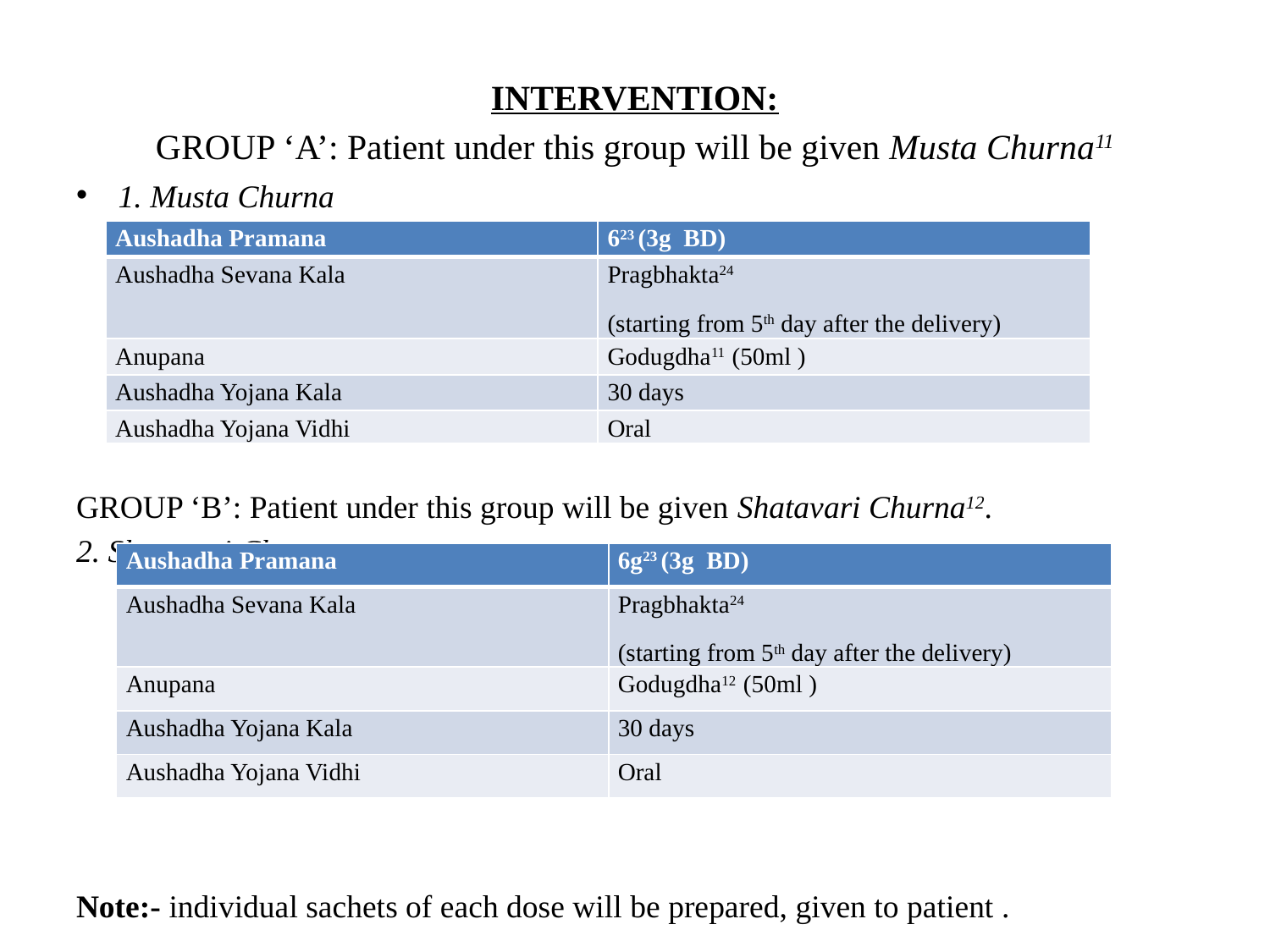

# INTERVENTION: GROUP ‘A’: Patient under this group will be given Musta Churna11
1. Musta Churna

GROUP ‘B’: Patient under this group will be given Shatavari Churna12.
2. Shatavari Churna:

Note:- individual sachets of each dose will be prepared, given to patient .

| Aushadha Pramana | 623 (3g BD) |
| --- | --- |
| Aushadha Sevana Kala | Pragbhakta24 (starting from 5th day after the delivery) |
| Anupana | Godugdha11 (50ml ) |
| Aushadha Yojana Kala | 30 days |
| Aushadha Yojana Vidhi | Oral |
| Aushadha Pramana | 6g23 (3g BD) |
| --- | --- |
| Aushadha Sevana Kala | Pragbhakta24 (starting from 5th day after the delivery) |
| Anupana | Godugdha12 (50ml ) |
| Aushadha Yojana Kala | 30 days |
| Aushadha Yojana Vidhi | Oral |